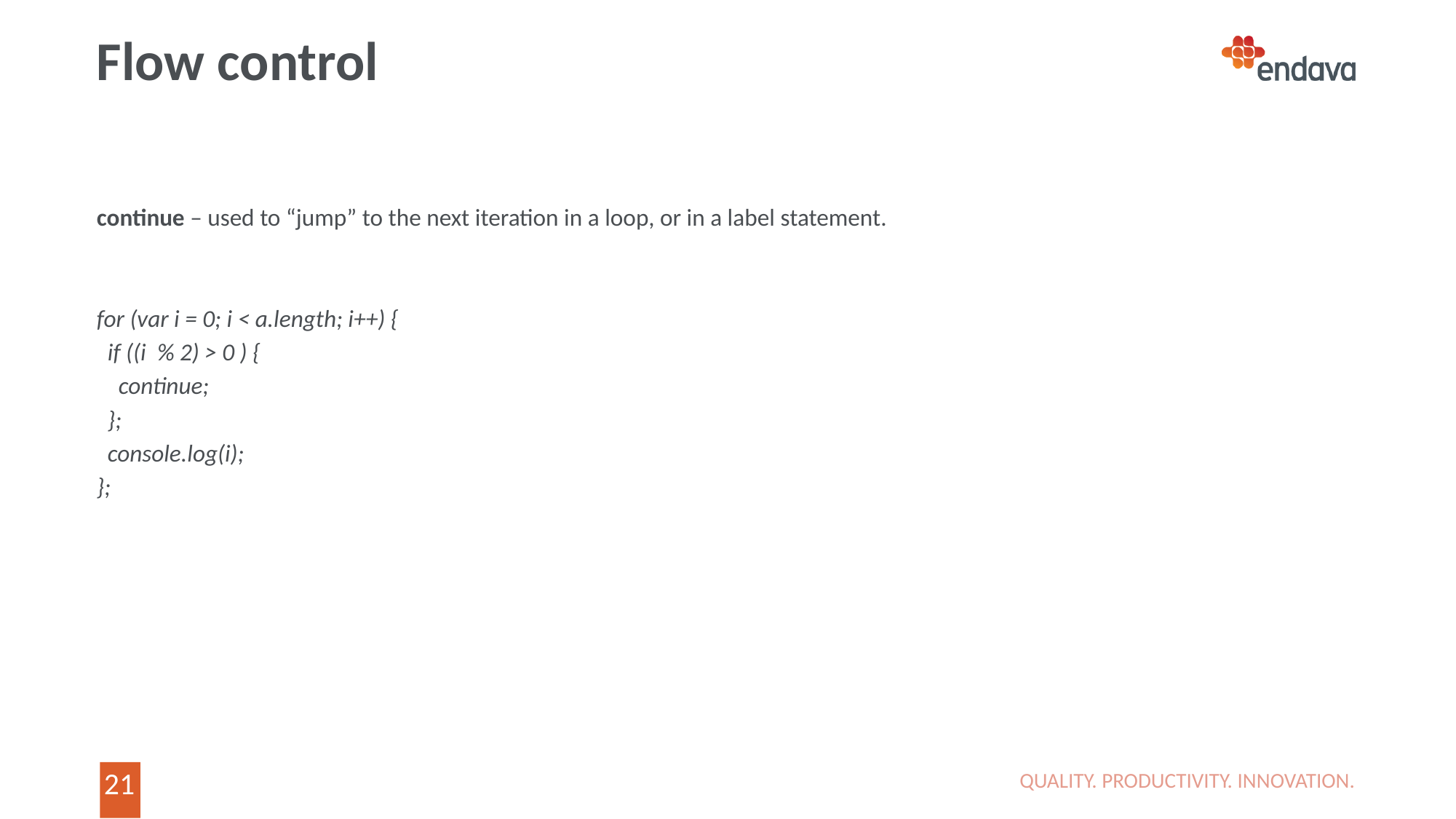

# Flow control
continue – used to “jump” to the next iteration in a loop, or in a label statement.

for (var i = 0; i < a.length; i++) {
  if ((i  % 2) > 0 ) {
    continue;
  };
  console.log(i);
};
QUALITY. PRODUCTIVITY. INNOVATION.